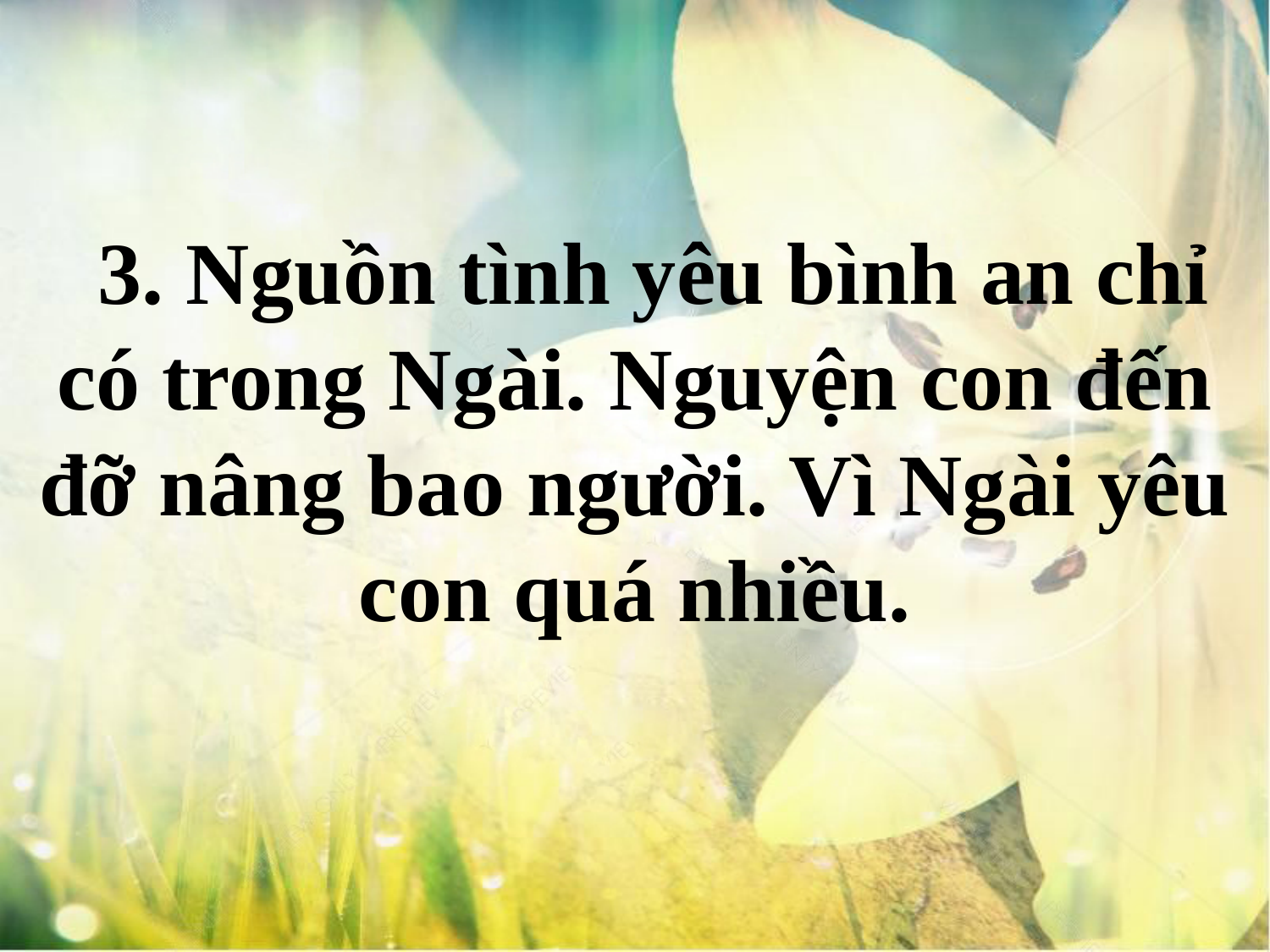

3. Nguồn tình yêu bình an chỉ có trong Ngài. Nguyện con đến đỡ nâng bao người. Vì Ngài yêu con quá nhiều.